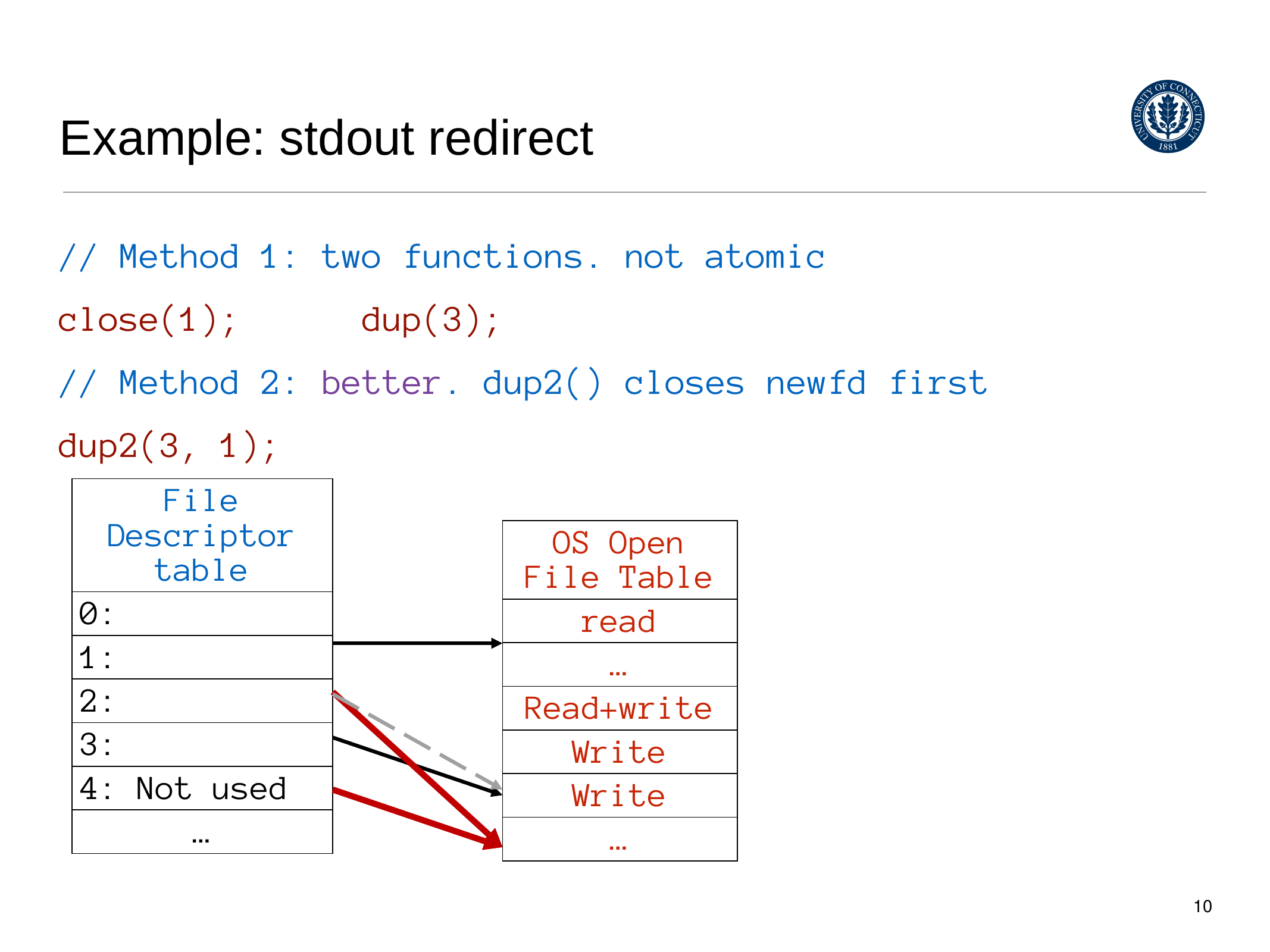

# Example: stdout redirect
// Method 1: two functions. not atomic
close(1);      dup(3);
// Method 2: better. dup2() closes newfd first
dup2(3, 1);

| File Descriptor table |
| --- |
| 0: |
| 1: |
| 2: |
| 3: |
| 4: Not used |
| … |
| OS Open File Table |
| --- |
| read |
| … |
| Read+write |
| Write |
| Write |
| … |
10